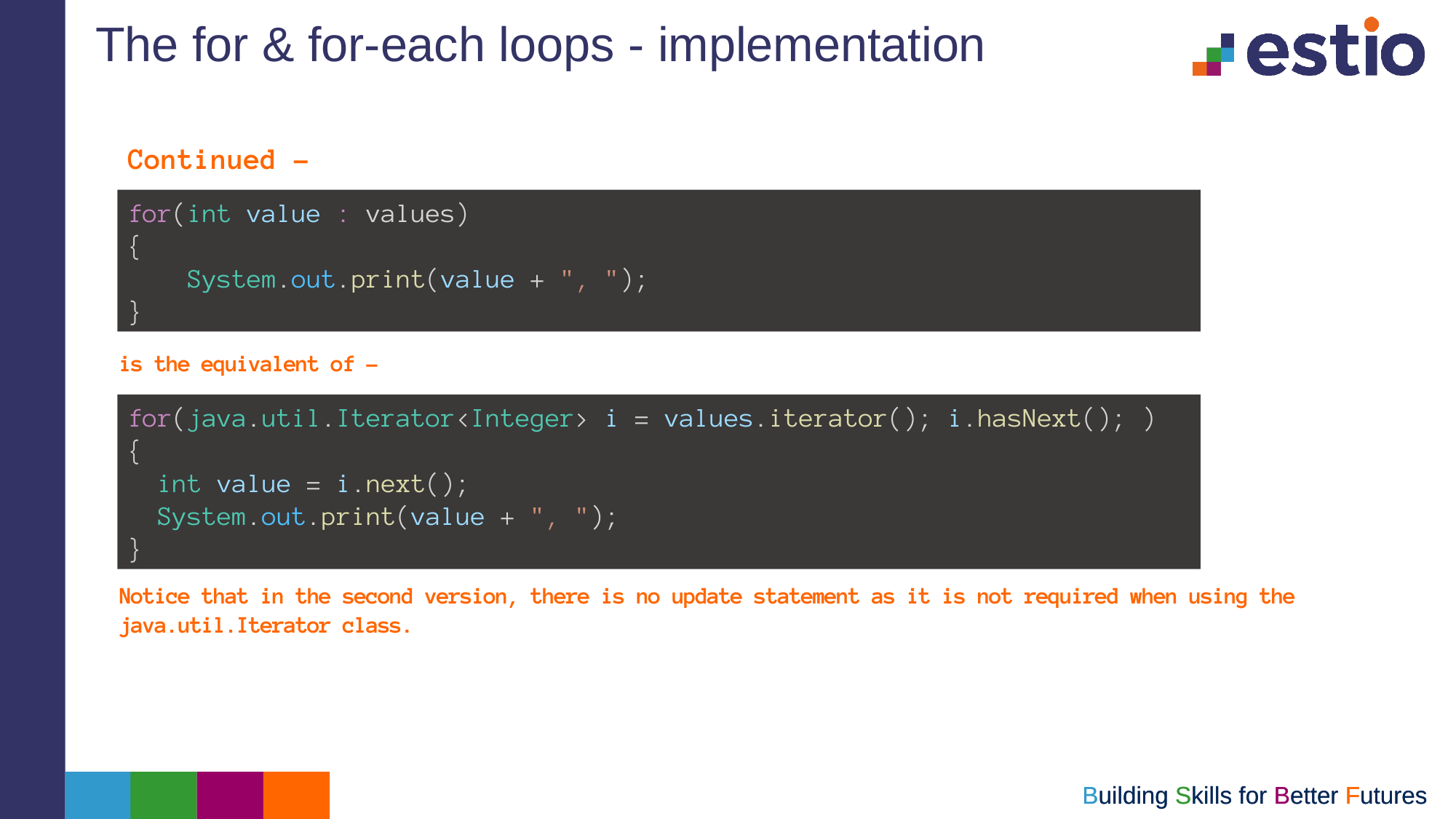

# The for & for-each loops - implementation
Continued -

for(int value : values)
{
    System.out.print(value + ", ");
}
is the equivalent of –

Notice that in the second version, there is no update statement as it is not required when using the java.util.Iterator class.

for(java.util.Iterator<Integer> i = values.iterator(); i.hasNext(); )
{
  int value = i.next();
  System.out.print(value + ", ");
}